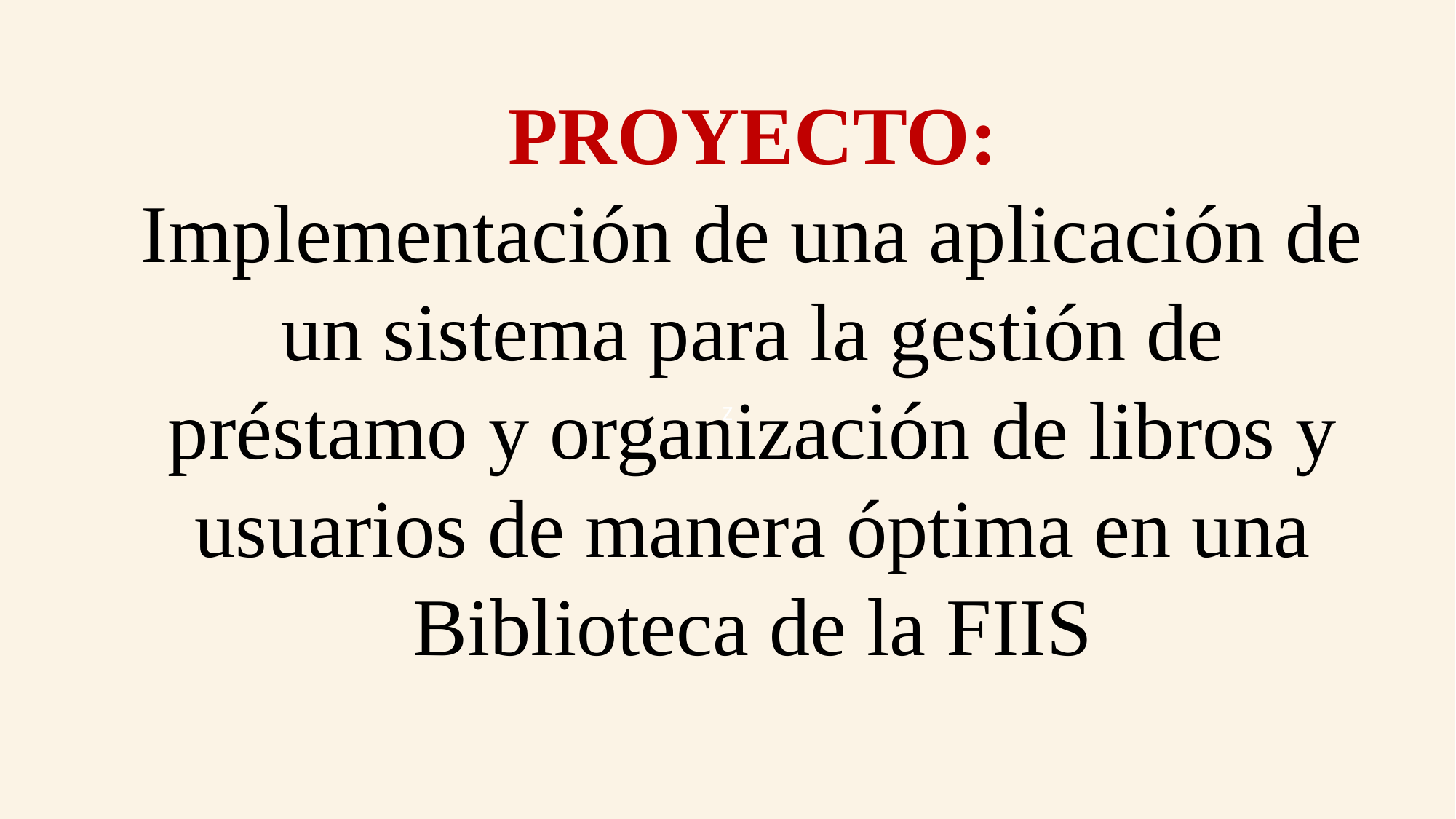

z
PROYECTO:
Implementación de una aplicación de un sistema para la gestión de préstamo y organización de libros y usuarios de manera óptima en una Biblioteca de la FIIS